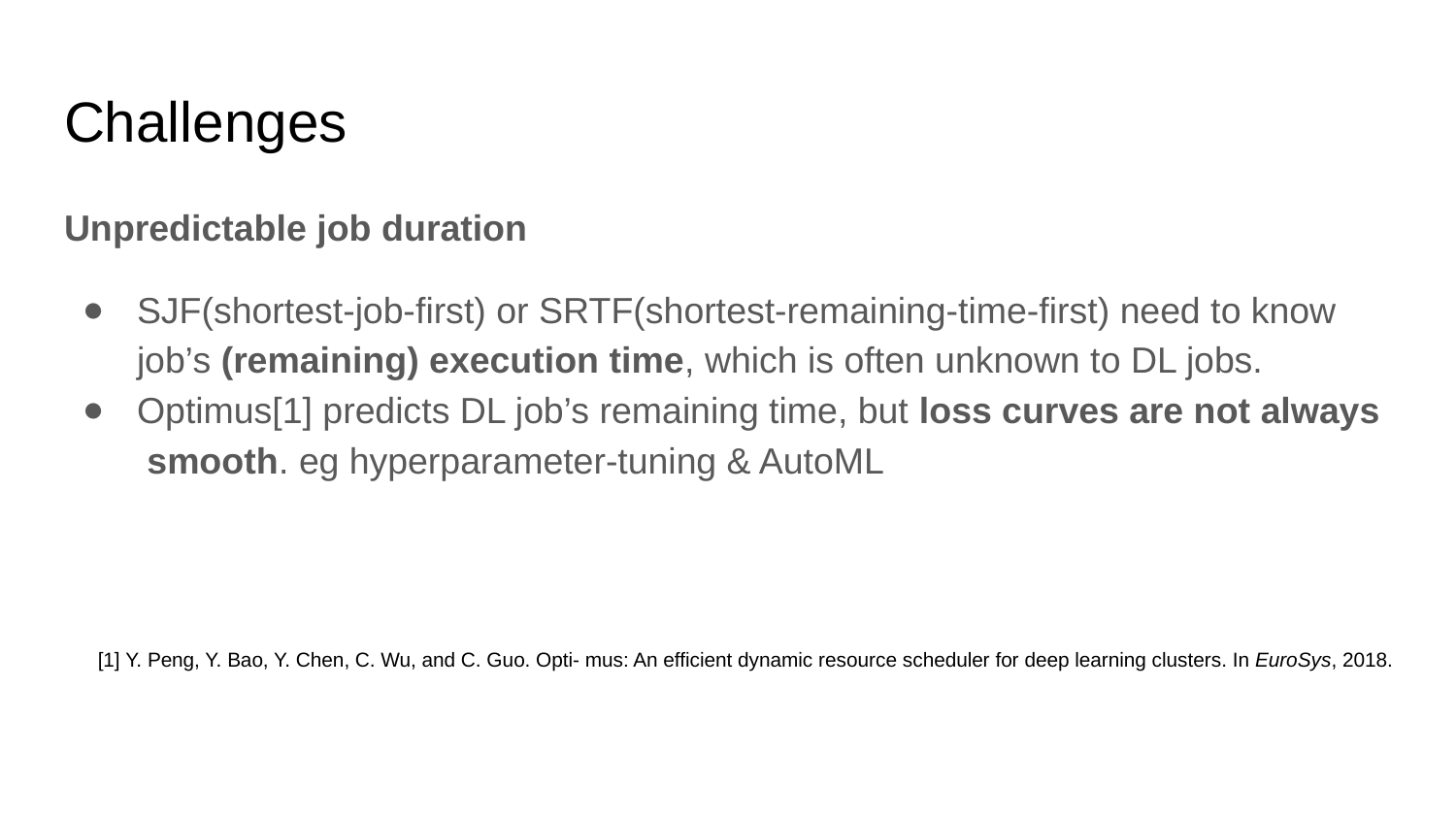

# Challenges
Unpredictable job duration
SJF(shortest-job-first) or SRTF(shortest-remaining-time-first) need to know job’s (remaining) execution time, which is often unknown to DL jobs.
Optimus[1] predicts DL job’s remaining time, but loss curves are not always   smooth. eg hyperparameter-tuning & AutoML
[1] Y. Peng, Y. Bao, Y. Chen, C. Wu, and C. Guo. Opti- mus: An efficient dynamic resource scheduler for deep learning clusters. In EuroSys, 2018.